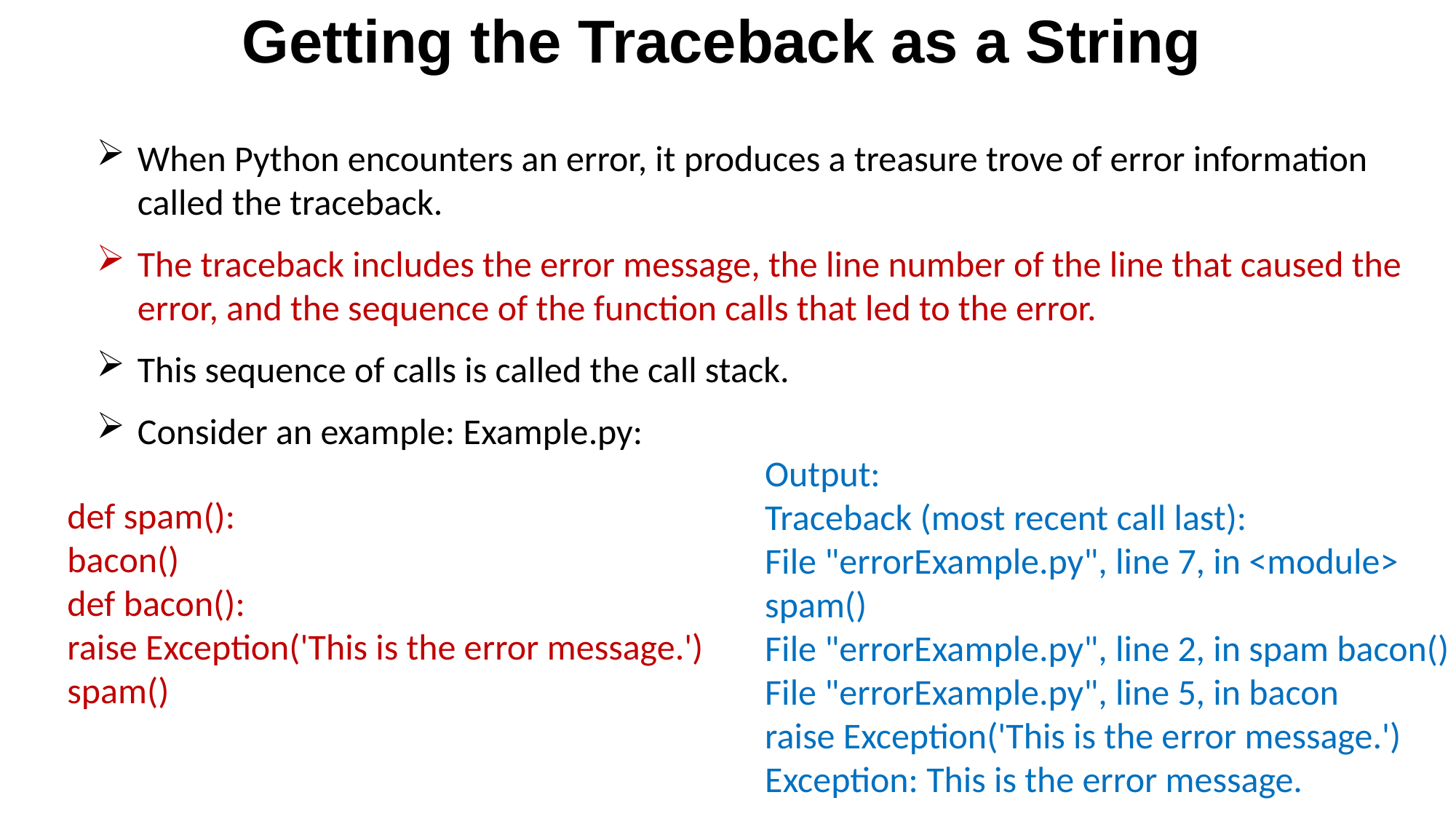

# Getting the Traceback as a String
When Python encounters an error, it produces a treasure trove of error information called the traceback.
The traceback includes the error message, the line number of the line that caused the error, and the sequence of the function calls that led to the error.
This sequence of calls is called the call stack.
Consider an example: Example.py:
Output:
Traceback (most recent call last):
File "errorExample.py", line 7, in <module>
spam()
File "errorExample.py", line 2, in spam bacon()
File "errorExample.py", line 5, in bacon
raise Exception('This is the error message.')
Exception: This is the error message.
def spam():
bacon()
def bacon():
raise Exception('This is the error message.')
spam()